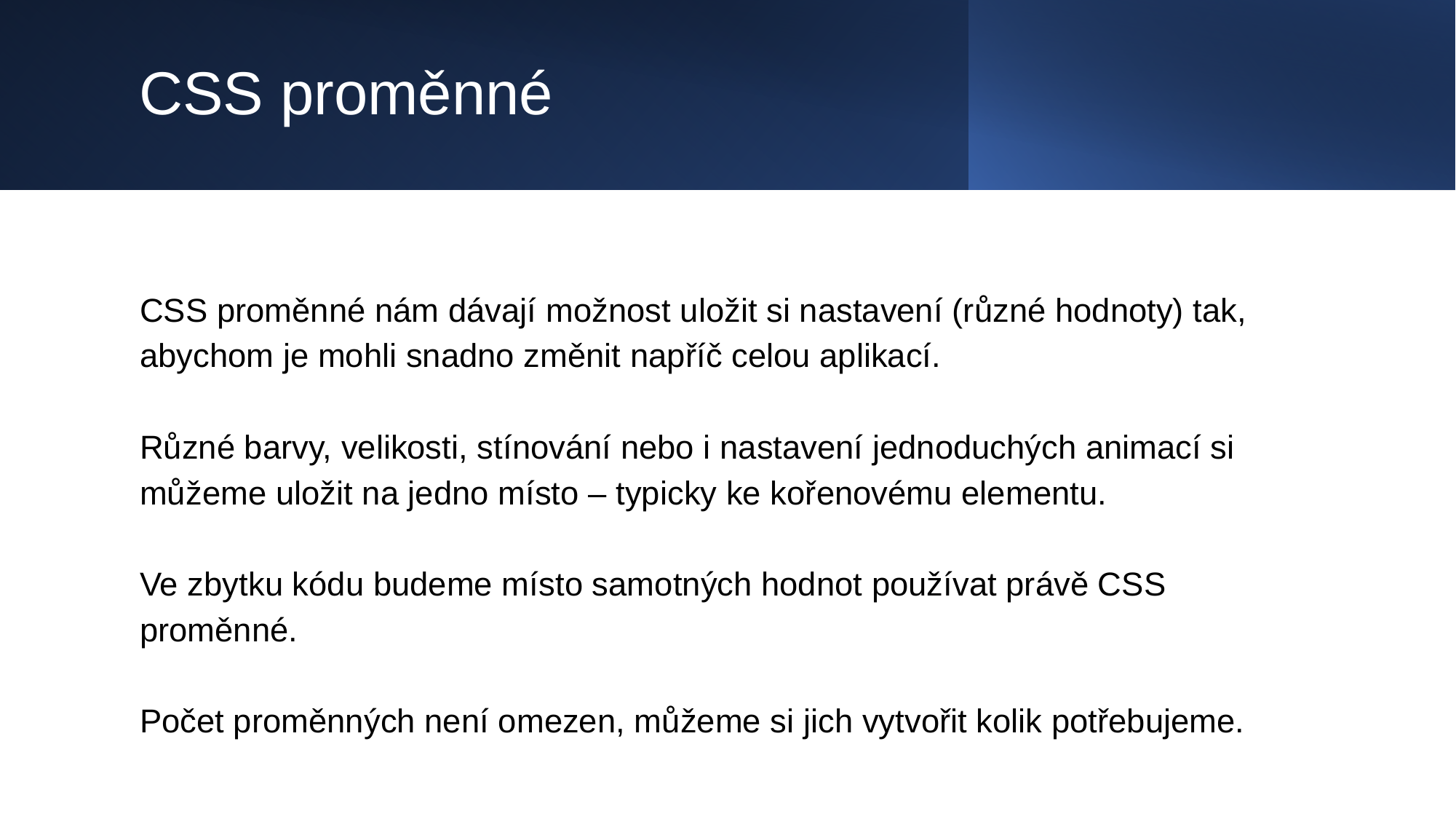

# CSS proměnné
CSS proměnné nám dávají možnost uložit si nastavení (různé hodnoty) tak, abychom je mohli snadno změnit napříč celou aplikací.

Různé barvy, velikosti, stínování nebo i nastavení jednoduchých animací si můžeme uložit na jedno místo – typicky ke kořenovému elementu.

Ve zbytku kódu budeme místo samotných hodnot používat právě CSS proměnné.

Počet proměnných není omezen, můžeme si jich vytvořit kolik potřebujeme.